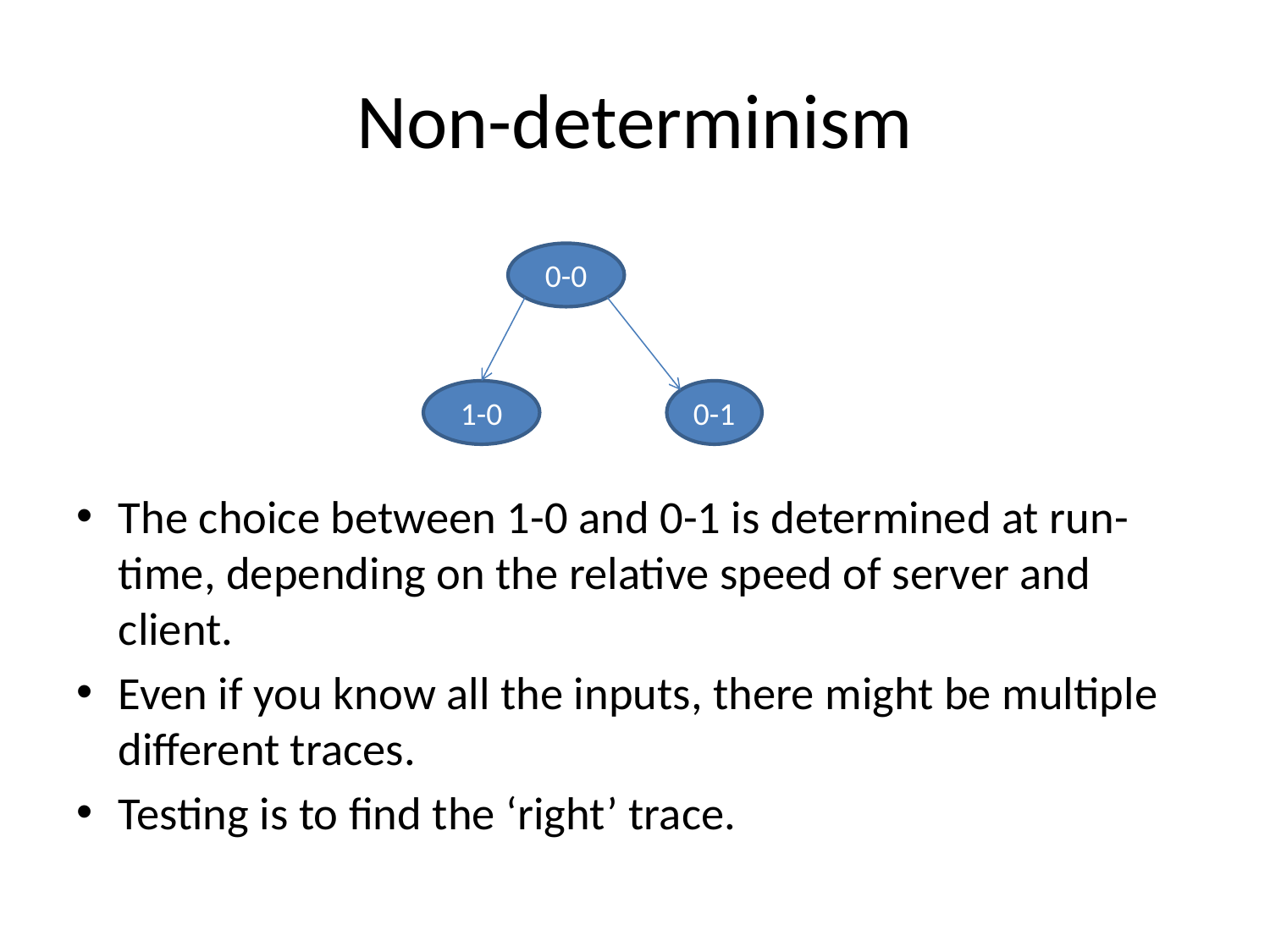

# Non-determinism

The choice between 1-0 and 0-1 is determined at run-time, depending on the relative speed of server and client.
Even if you know all the inputs, there might be multiple different traces.
Testing is to find the ‘right’ trace.
0-0
1-0
0-1